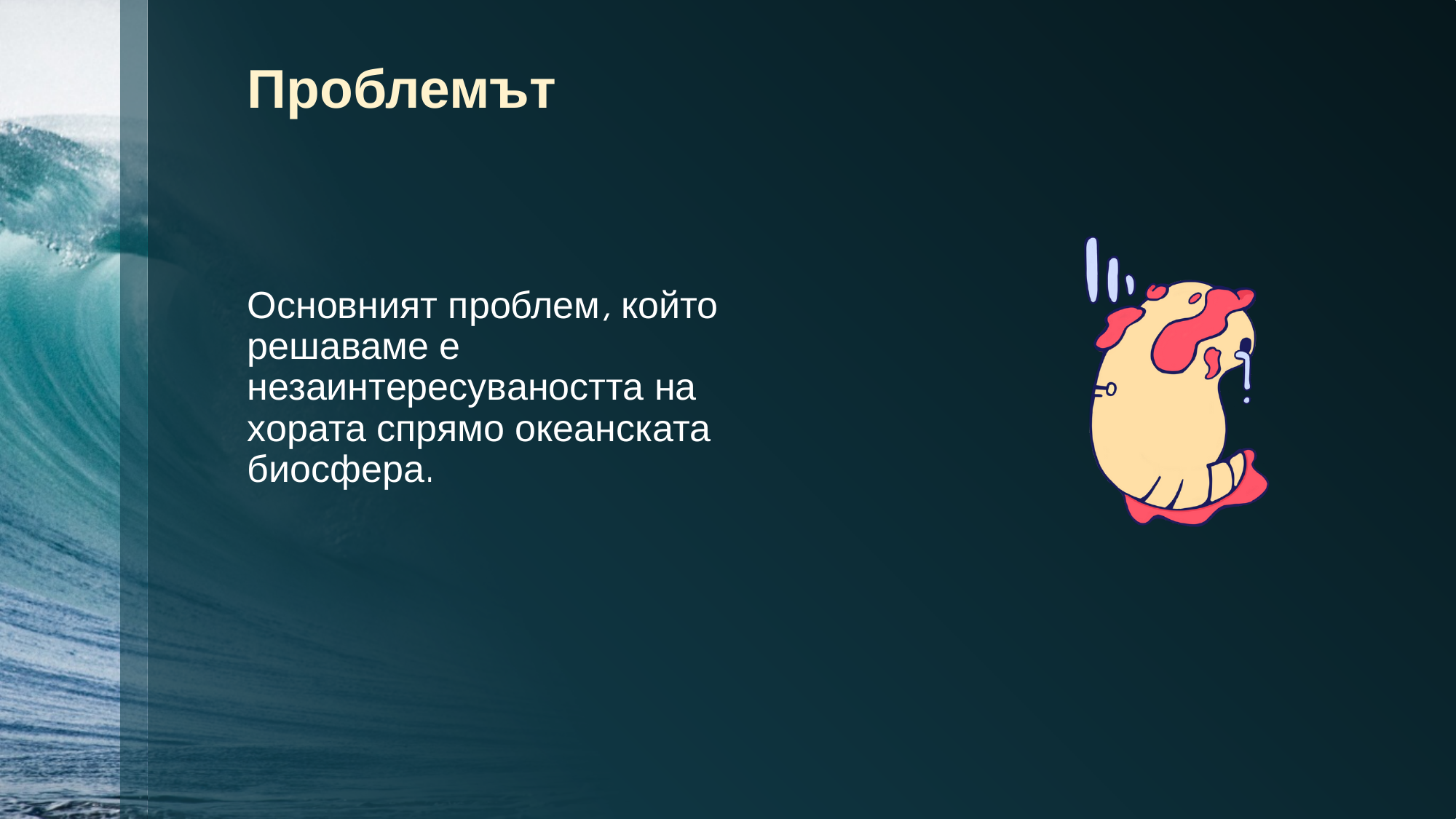

# Проблемът

Основният проблем, който решаваме е незаинтересуваността на хората спрямо океанската биосфера.